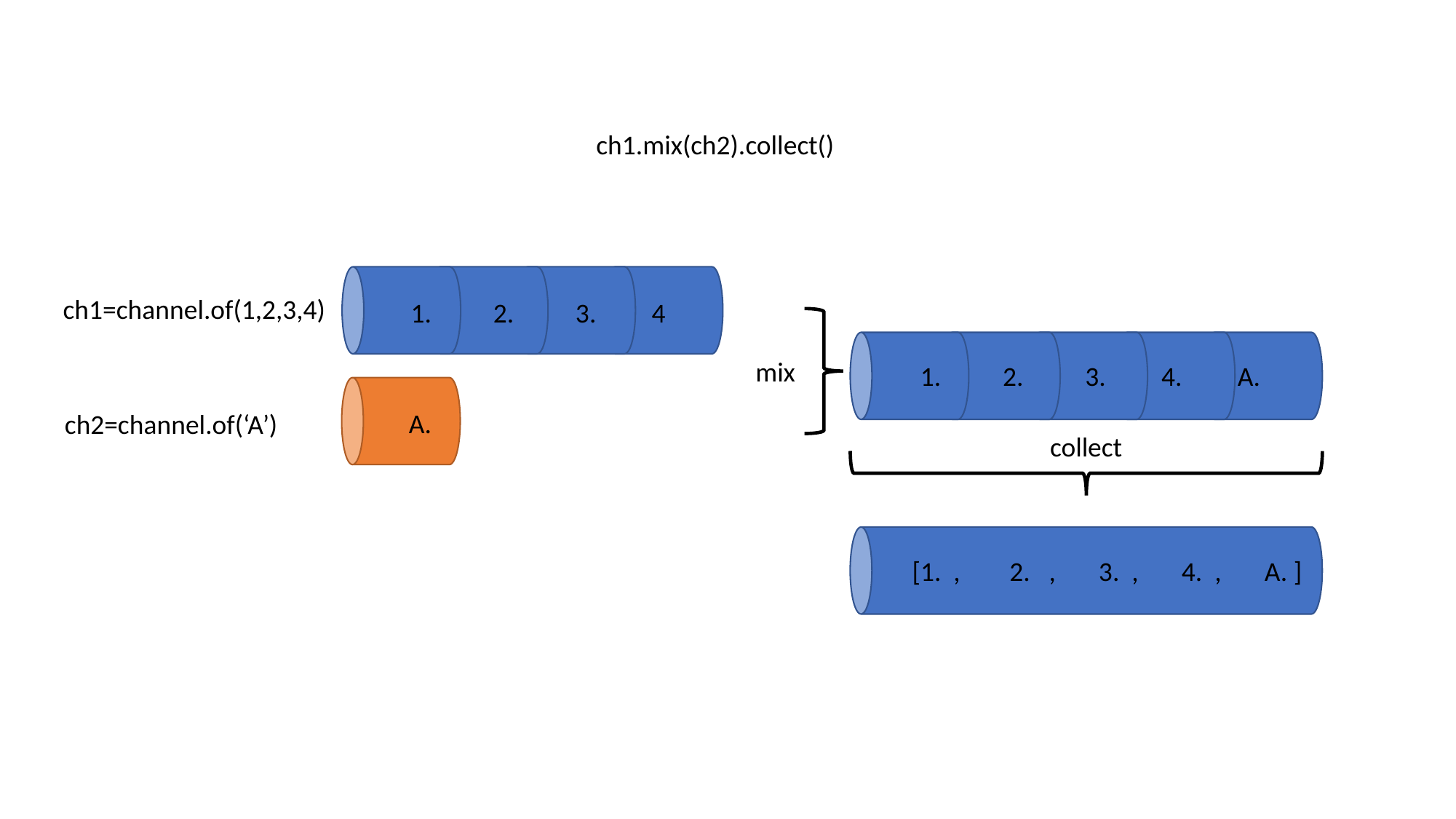

ch1.mix(ch2).collect()

ch1=channel.of(1,2,3,4)
1.          2.          3.         4

mix
1.          2.          3.         4.         A.

 A.
ch2=channel.of(‘A’)
collect
[1.  ,        2.   ,       3.  ,       4.  ,       A. ]